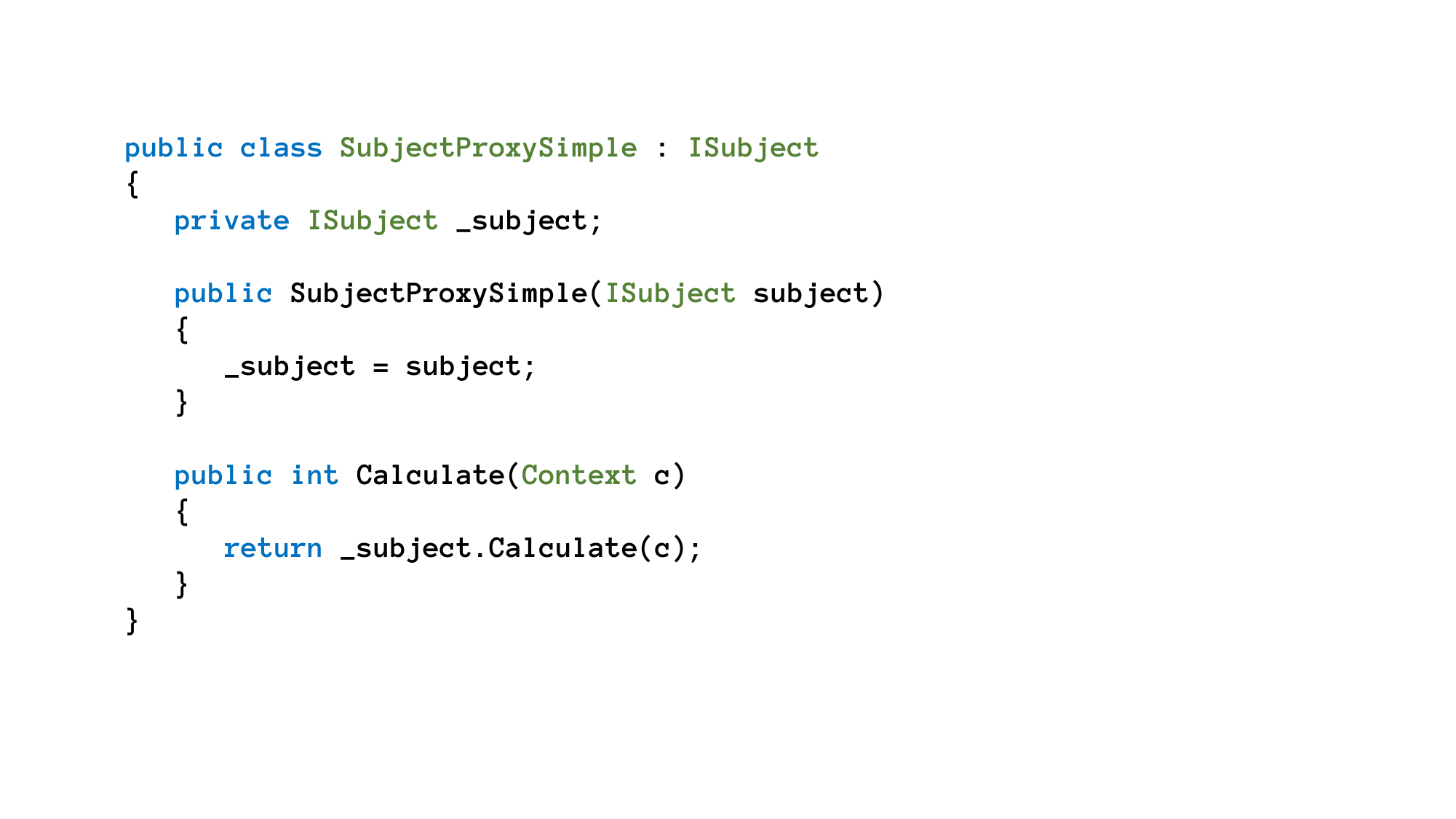

public class SubjectProxySimple : ISubject
{
   private ISubject _subject;

   public SubjectProxySimple(ISubject subject)
   {
      _subject = subject;
   }

   public int Calculate(Context c)
   {
      return _subject.Calculate(c);
   }
}